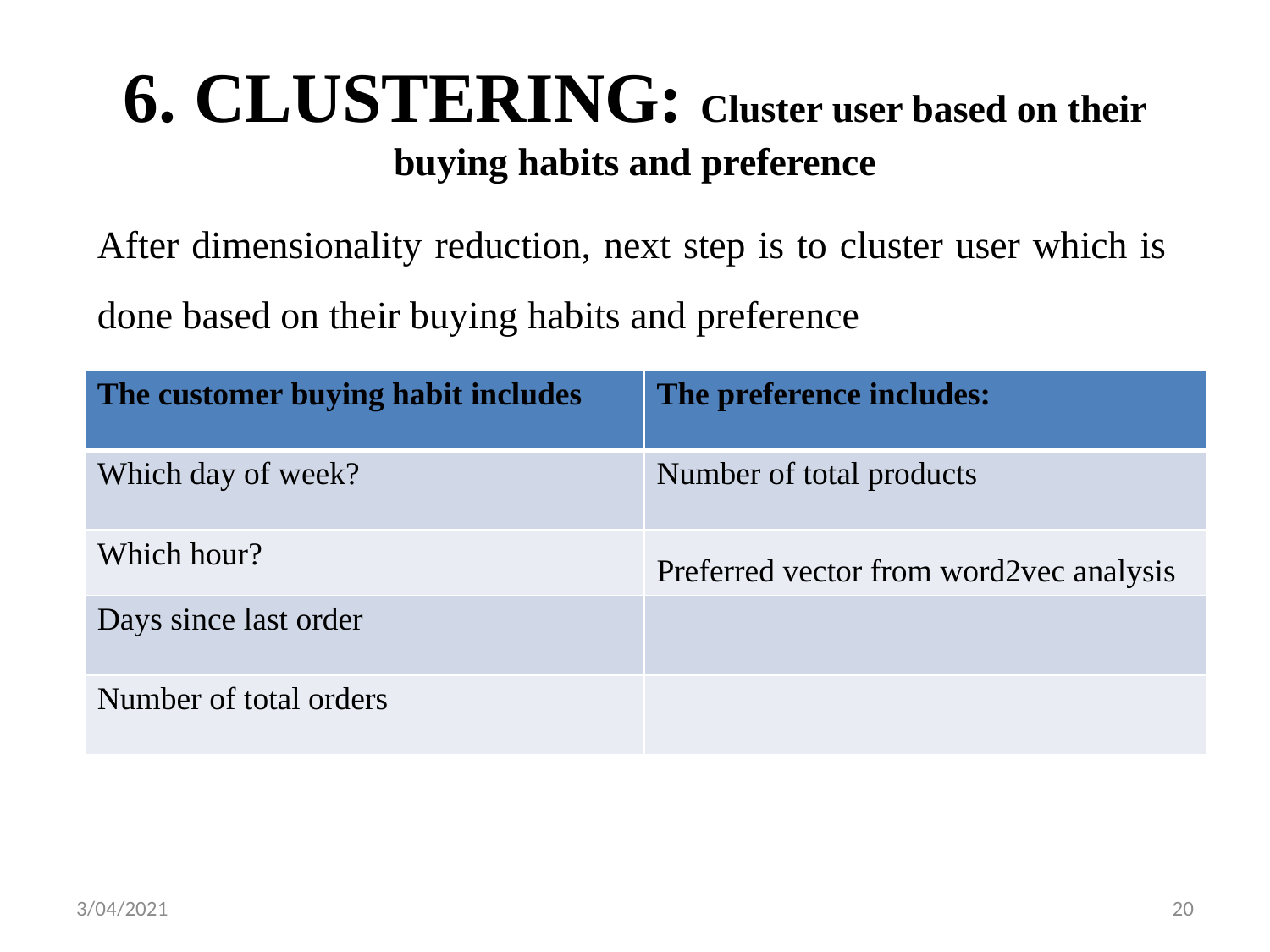

# 6. CLUSTERING: Cluster user based on their buying habits and preference
After dimensionality reduction, next step is to cluster user which is done based on their buying habits and preference
| The customer buying habit includes | The preference includes: |
| --- | --- |
| Which day of week? | Number of total products |
| Which hour? | Preferred vector from word2vec analysis |
| Days since last order |  |
| Number of total orders |  |
3/04/2021
20